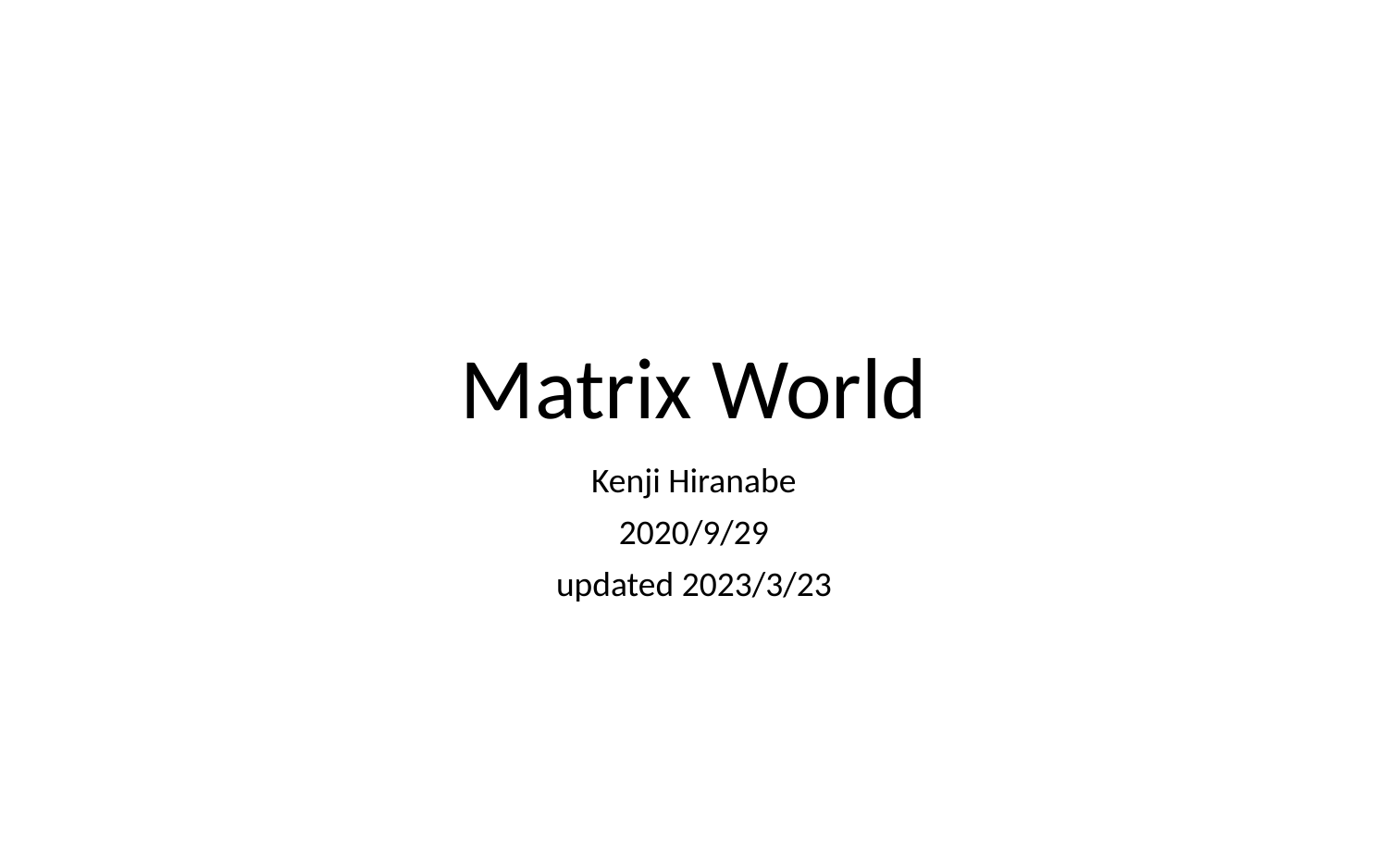

# Matrix World
Kenji Hiranabe
2020/9/29
updated 2023/3/23